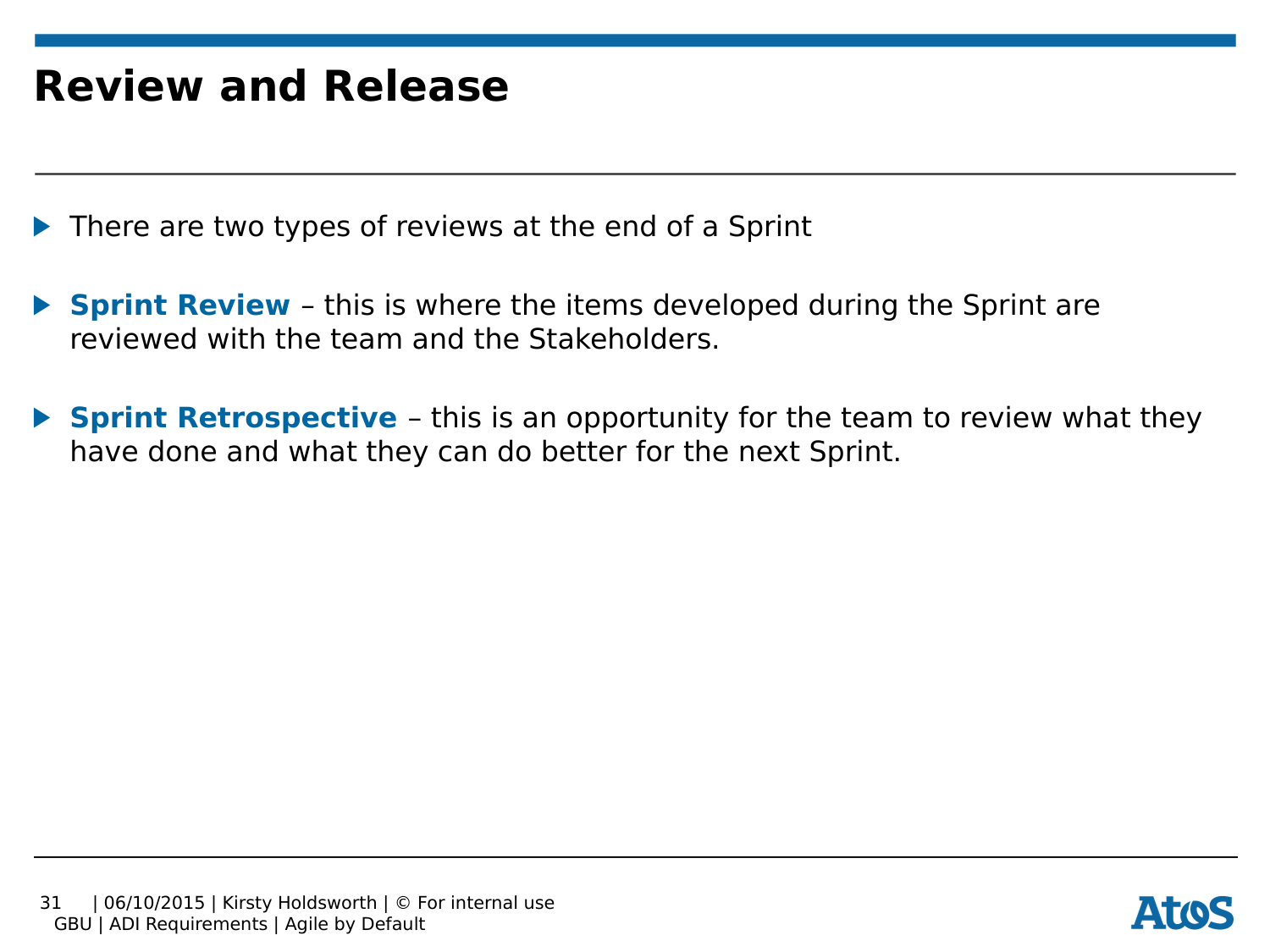

# Review and Release
There are two types of reviews at the end of a Sprint

Sprint Review – this is where the items developed during the Sprint are reviewed with the team and the Stakeholders.

Sprint Retrospective – this is an opportunity for the team to review what they have done and what they can do better for the next Sprint.
31